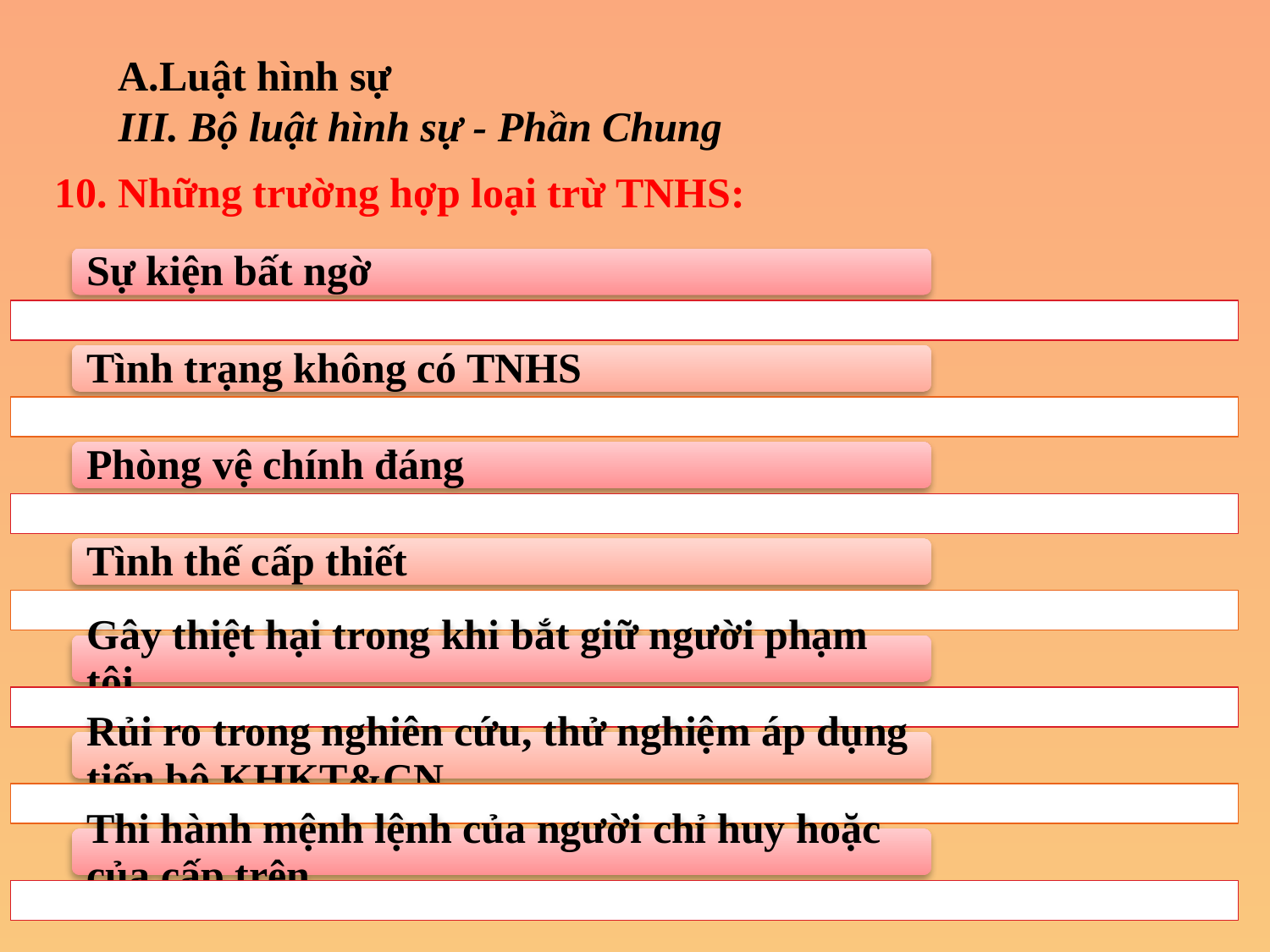

A.Luật hình sự
III. Bộ luật hình sự - Phần Chung

10. Những trường hợp loại trừ TNHS:

Sự kiện bất ngờ
Tình trạng không có TNHS
Phòng vệ chính đáng
Tình thế cấp thiết
Gây thiệt hại trong khi bắt giữ người phạm tội
Rủi ro trong nghiên cứu, thử nghiệm áp dụng tiến bộ KHKT&CN
Thi hành mệnh lệnh của người chỉ huy hoặc của cấp trên